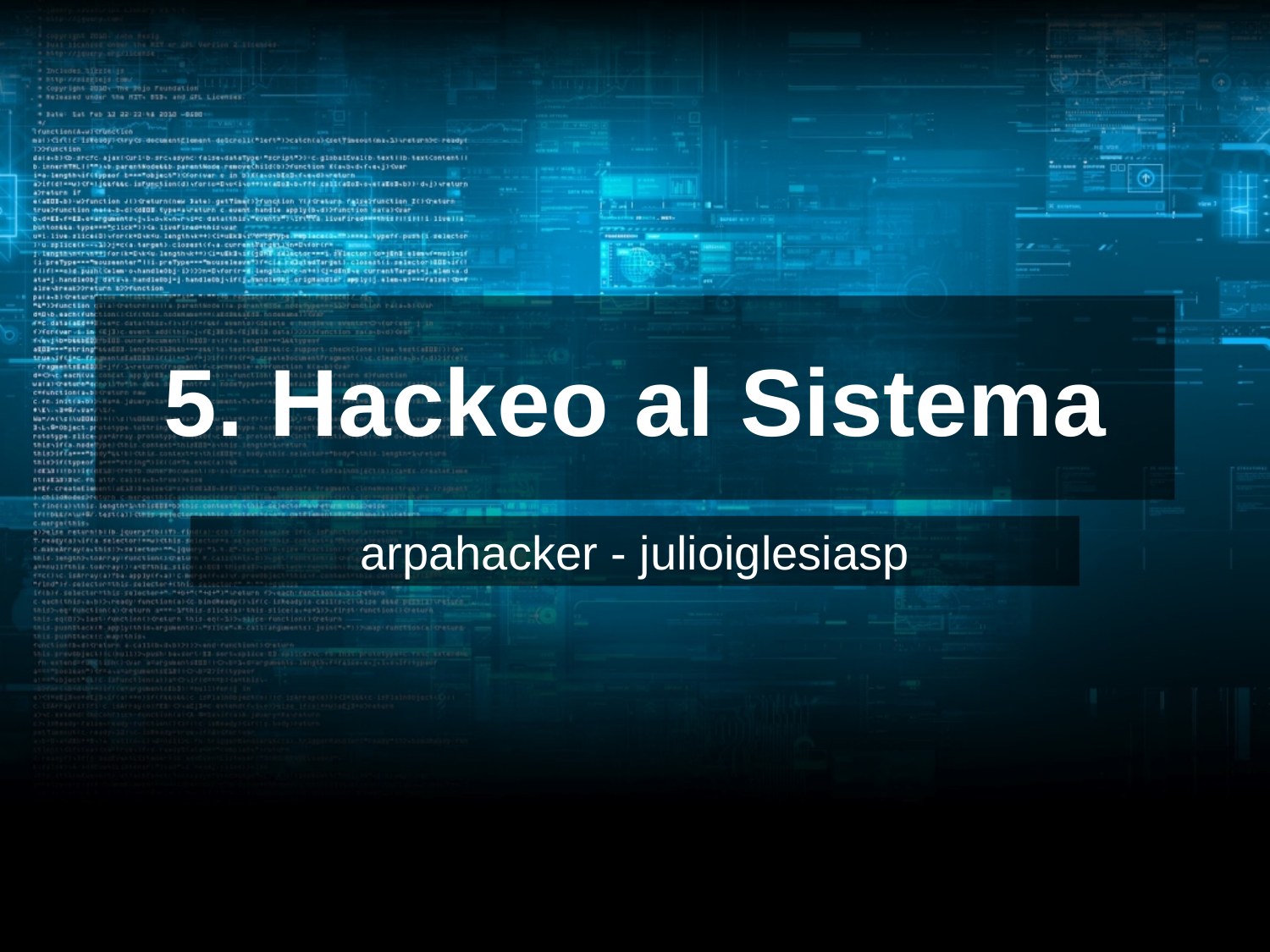

# 5. Hackeo al Sistema

arpahacker - julioiglesiasp